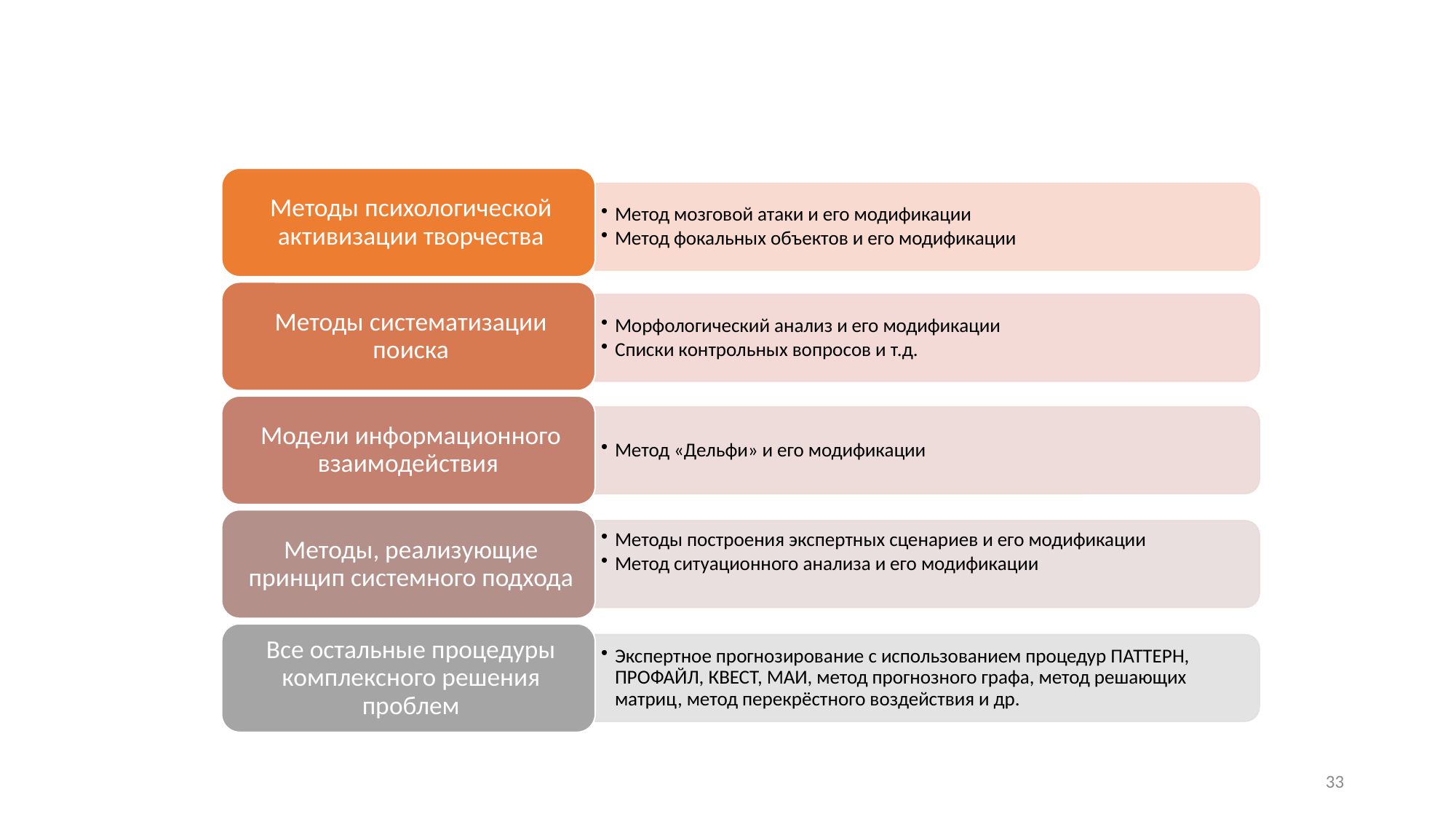

# Специальные технологии извлечения экспертных знаний:
Метод мозговой атаки и его модификации
Метод фокальных объектов и его модификации
Методы психологической активизации творчества
Морфологический анализ и его модификации
Списки контрольных вопросов и т.д.
Методы систематизации поиска
Метод «Дельфи» и его модификации
Модели информационного взаимодействия
Методы построения экспертных сценариев и его модификации
Метод ситуационного анализа и его модификации

Методы, реализующие принцип системного подхода
Экспертное прогнозирование с использованием процедур ПАТТЕРН, ПРОФАЙЛ, КВЕСТ, МАИ, метод прогнозного графа, метод решающих матриц, метод перекрёстного воздействия и др.
Все остальные процедуры комплексного решения проблем
33